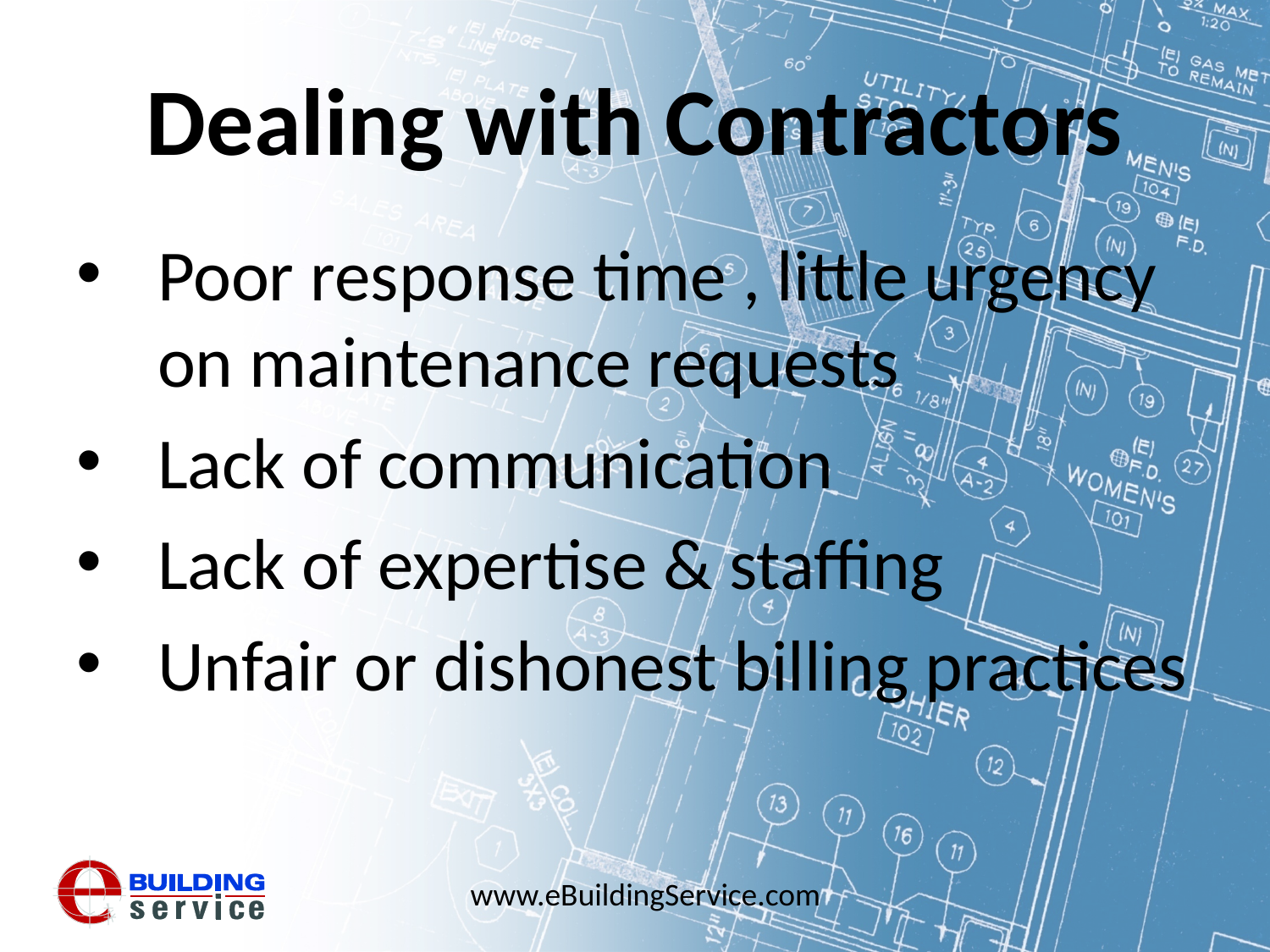

# Dealing with Contractors
Poor response time , little urgency on maintenance requests
Lack of communication
Lack of expertise & staffing
Unfair or dishonest billing practices

www.eBuildingService.com